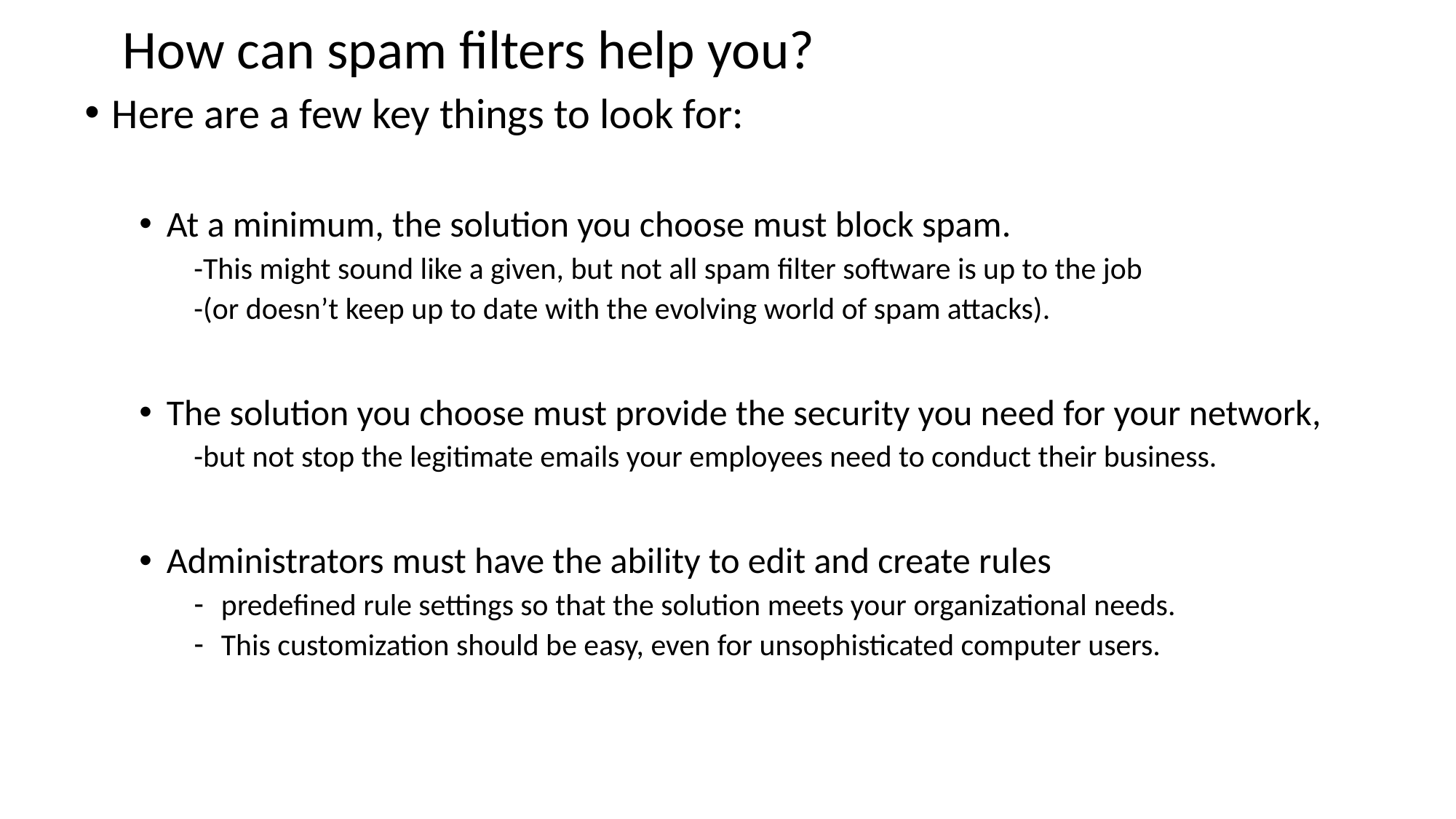

# How can spam filters help you?
Here are a few key things to look for:

At a minimum, the solution you choose must block spam.
-This might sound like a given, but not all spam filter software is up to the job
-(or doesn’t keep up to date with the evolving world of spam attacks).

The solution you choose must provide the security you need for your network,
-but not stop the legitimate emails your employees need to conduct their business.

Administrators must have the ability to edit and create rules
predefined rule settings so that the solution meets your organizational needs.
This customization should be easy, even for unsophisticated computer users.